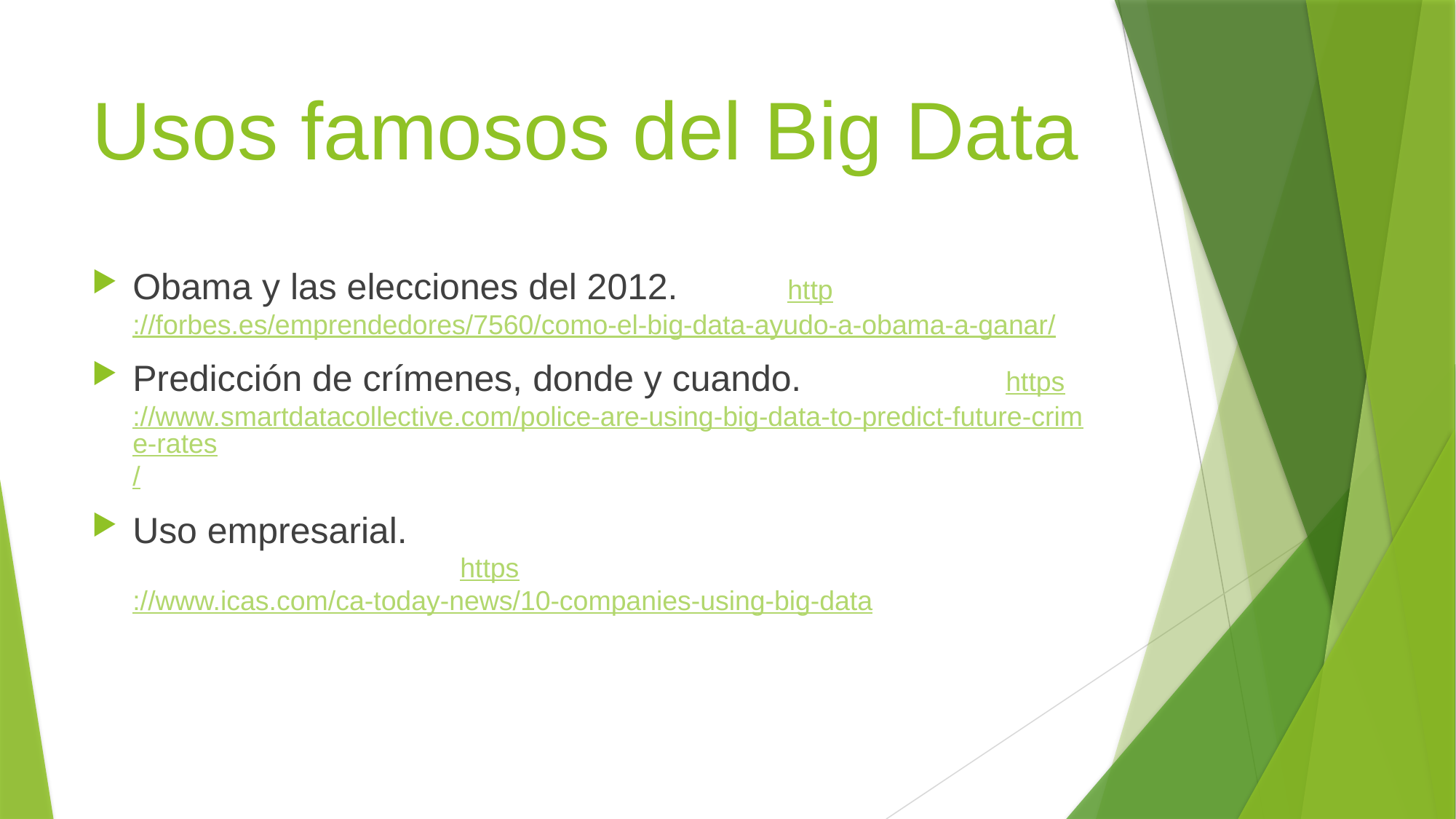

# Usos famosos del Big Data
Obama y las elecciones del 2012. 	http://forbes.es/emprendedores/7560/como-el-big-data-ayudo-a-obama-a-ganar/
Predicción de crímenes, donde y cuando.		https://www.smartdatacollective.com/police-are-using-big-data-to-predict-future-crime-rates/
Uso empresarial. 									https://www.icas.com/ca-today-news/10-companies-using-big-data